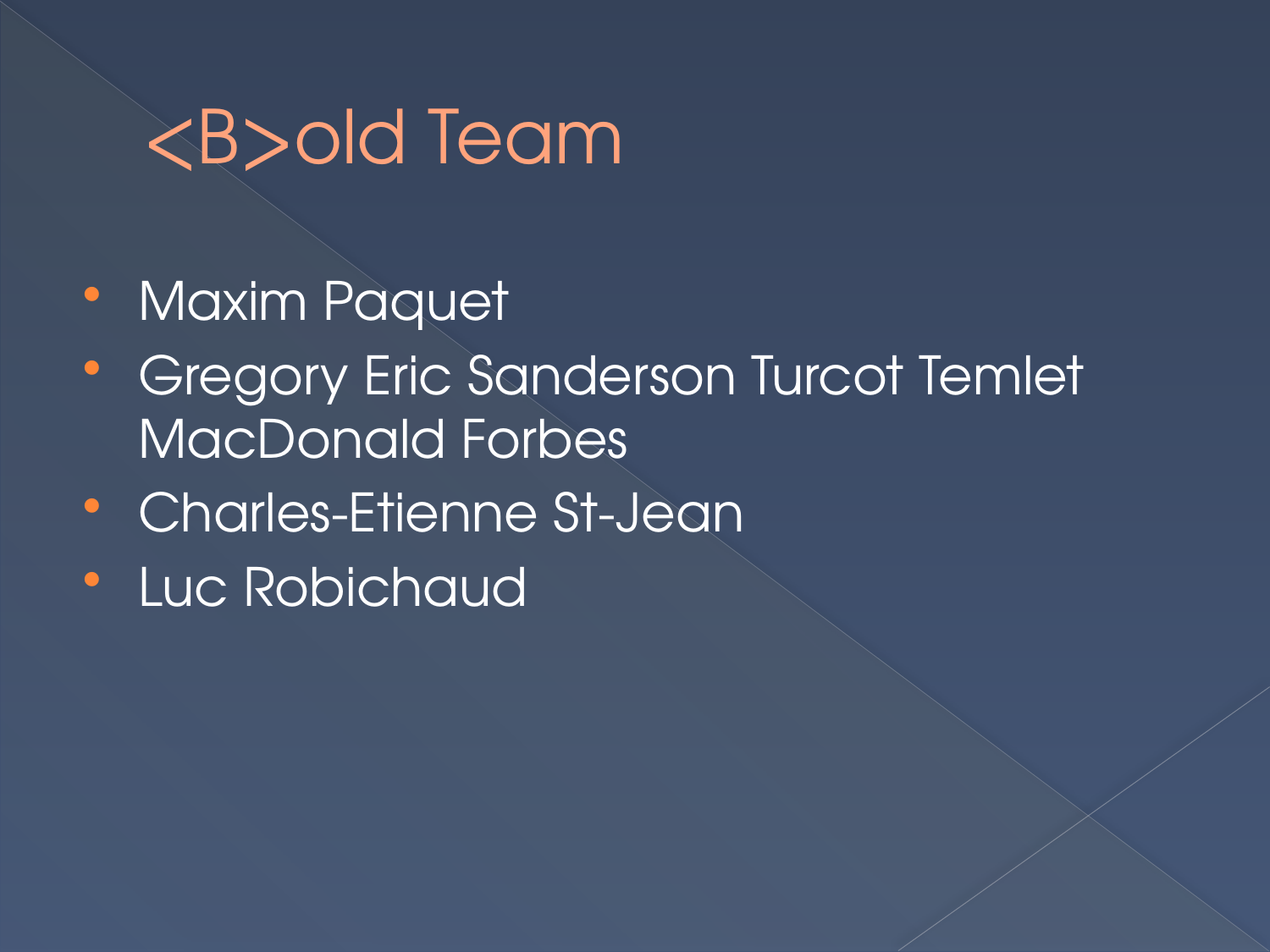

# <B>old Team
Maxim Paquet
Gregory Eric Sanderson Turcot Temlet MacDonald Forbes
Charles-Etienne St-Jean
Luc Robichaud